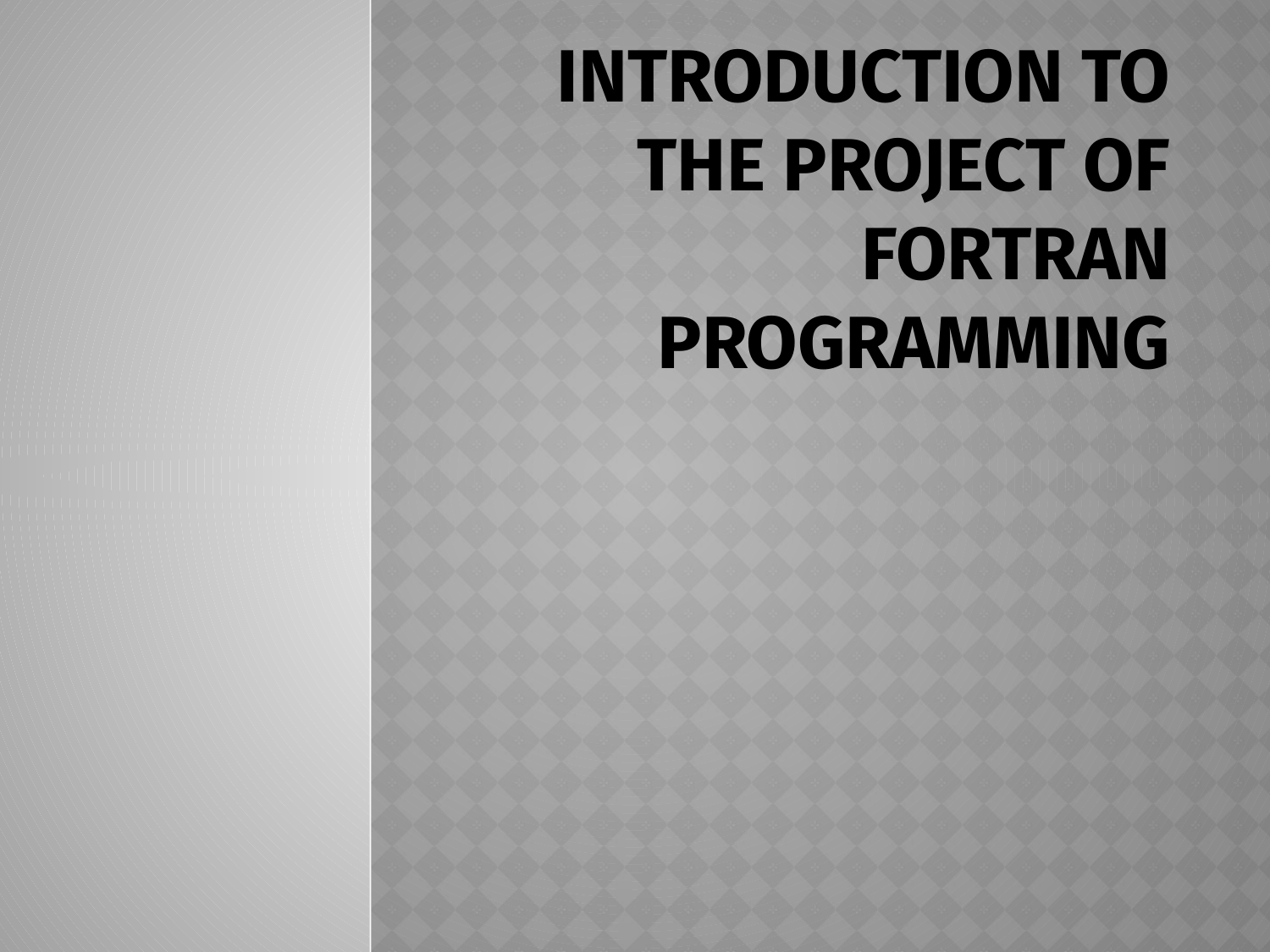

# introduction to the project of fortran programming